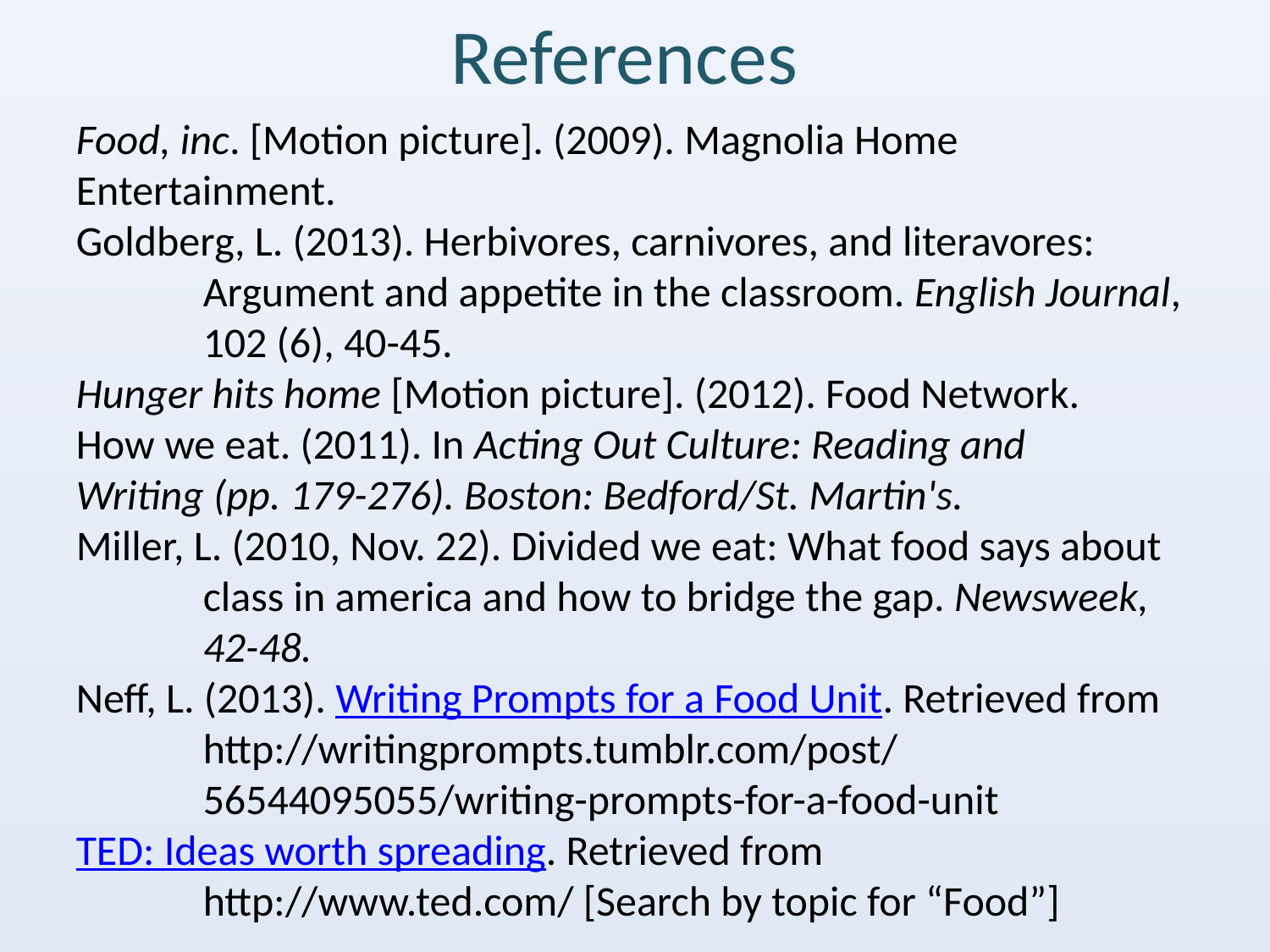

# References
Food, inc. [Motion picture]. (2009). Magnolia Home 	Entertainment.
Goldberg, L. (2013). Herbivores, carnivores, and literavores: 	Argument and appetite in the classroom. English Journal, 	102 (6), 40-45.
Hunger hits home [Motion picture]. (2012). Food Network.
How we eat. (2011). In Acting Out Culture: Reading and 	Writing (pp. 179-276). Boston: Bedford/St. Martin's.
Miller, L. (2010, Nov. 22). Divided we eat: What food says about 	class in america and how to bridge the gap. Newsweek, 	42-48.
Neff, L. (2013). Writing Prompts for a Food Unit. Retrieved from 	http://writingprompts.tumblr.com/post/
	56544095055/writing-prompts-for-a-food-unit
TED: Ideas worth spreading. Retrieved from
	http://www.ted.com/ [Search by topic for “Food”]